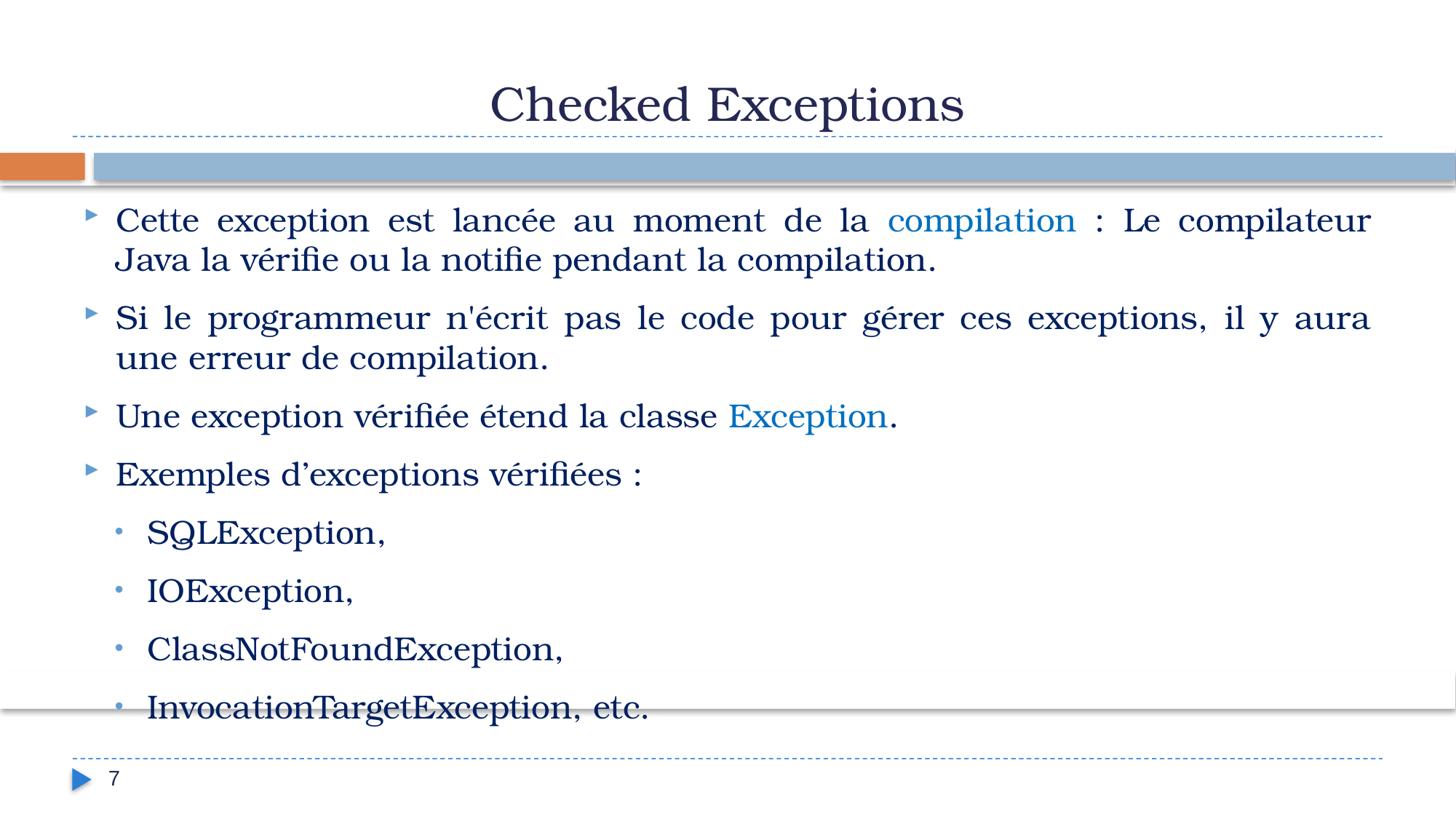

# Checked Exceptions
Cette exception est lancée au moment de la compilation : Le compilateur Java la vérifie ou la notifie pendant la compilation.
Si le programmeur n'écrit pas le code pour gérer ces exceptions, il y aura une erreur de compilation.
Une exception vérifiée étend la classe Exception.
Exemples d’exceptions vérifiées :
SQLException,
IOException,
ClassNotFoundException,
InvocationTargetException, etc.

7